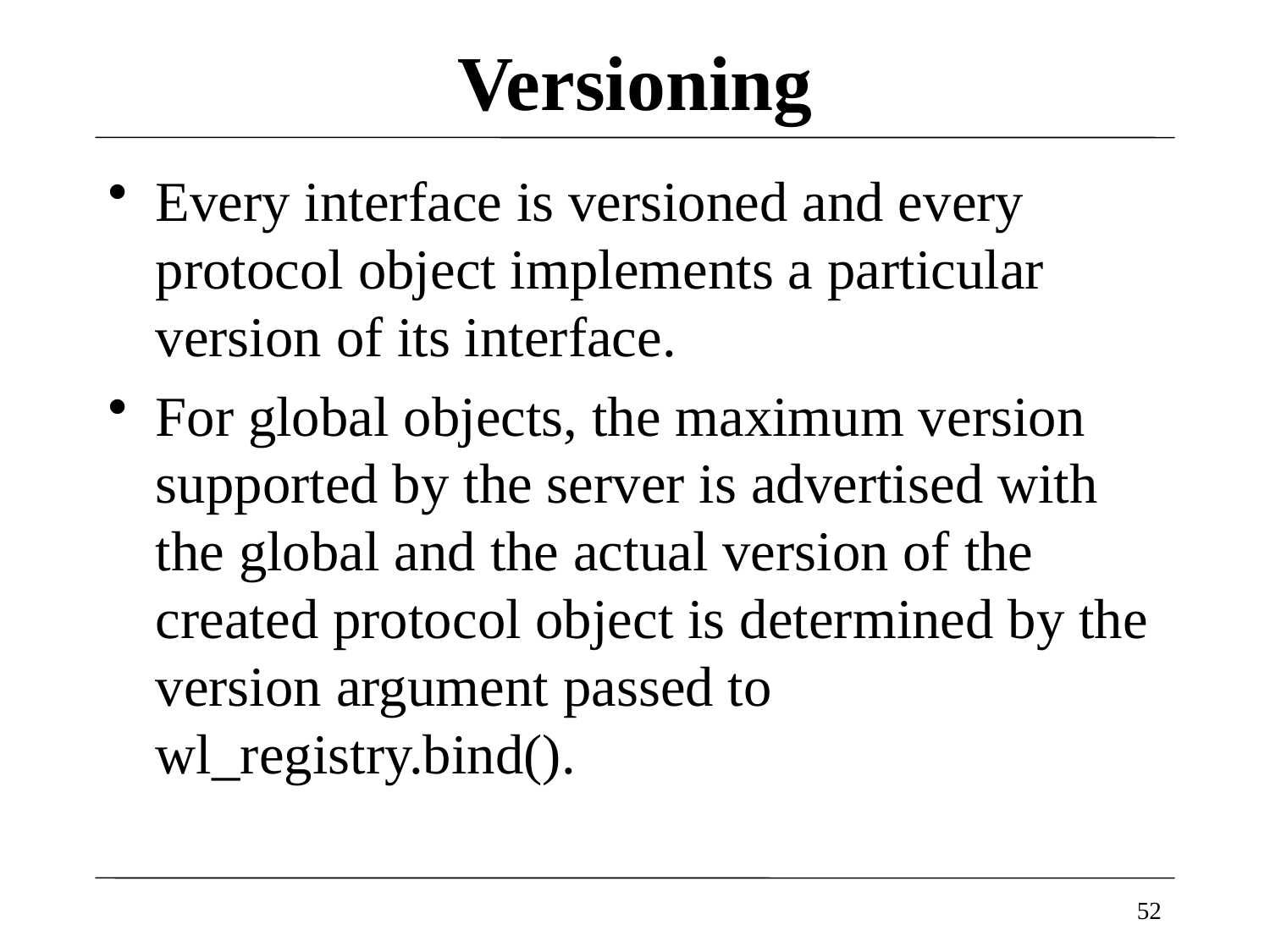

# Versioning
Every interface is versioned and every protocol object implements a particular version of its interface.
For global objects, the maximum version supported by the server is advertised with the global and the actual version of the created protocol object is determined by the version argument passed to wl_registry.bind().

52